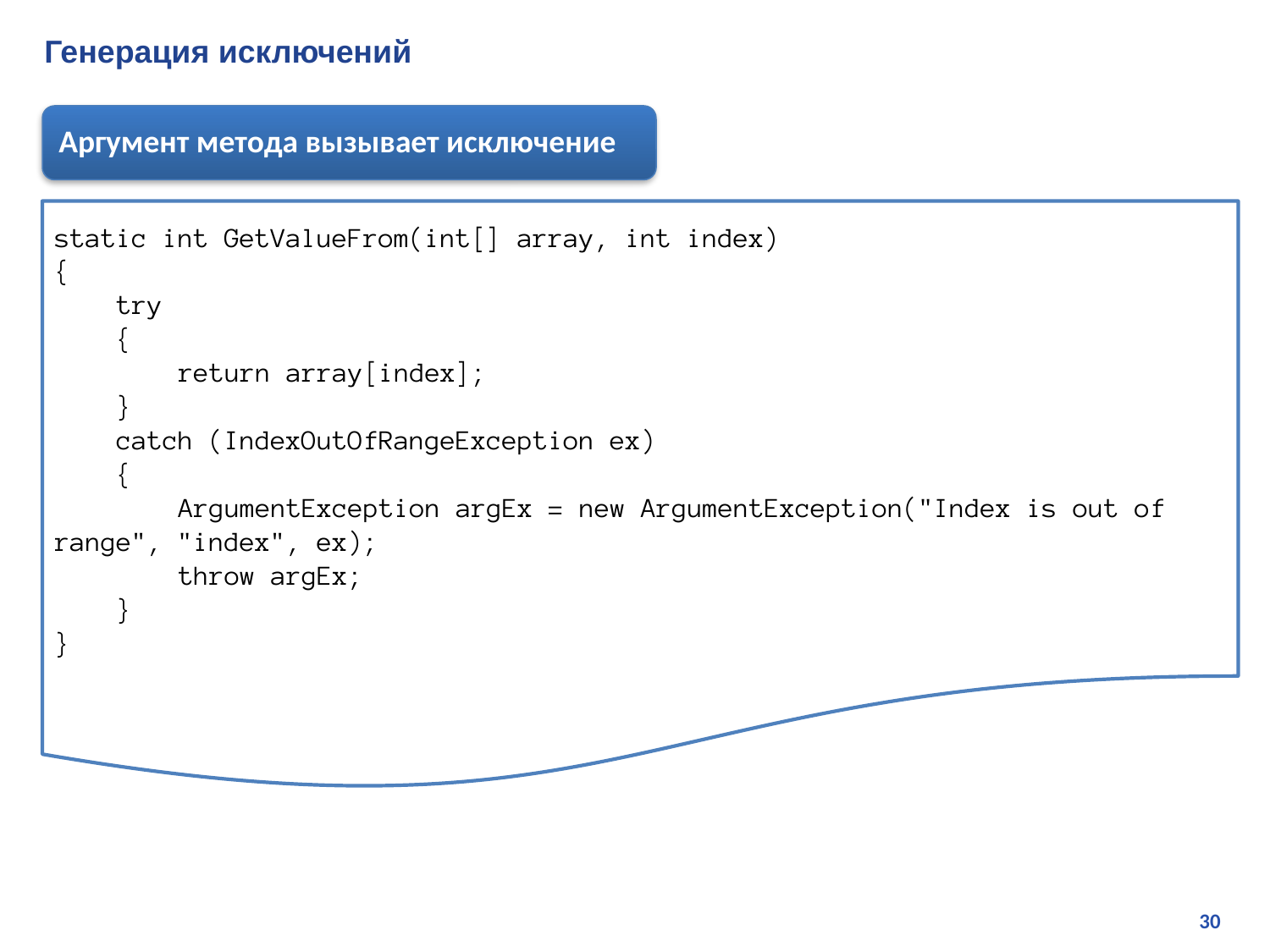

# Генерация исключений
Аргумент метода вызывает исключение
static int GetValueFrom(int[] array, int index)
{
    try
    {
        return array[index];
    }
    catch (IndexOutOfRangeException ex)
    {
        ArgumentException argEx = new ArgumentException("Index is out of range", "index", ex);
        throw argEx;
    }
}